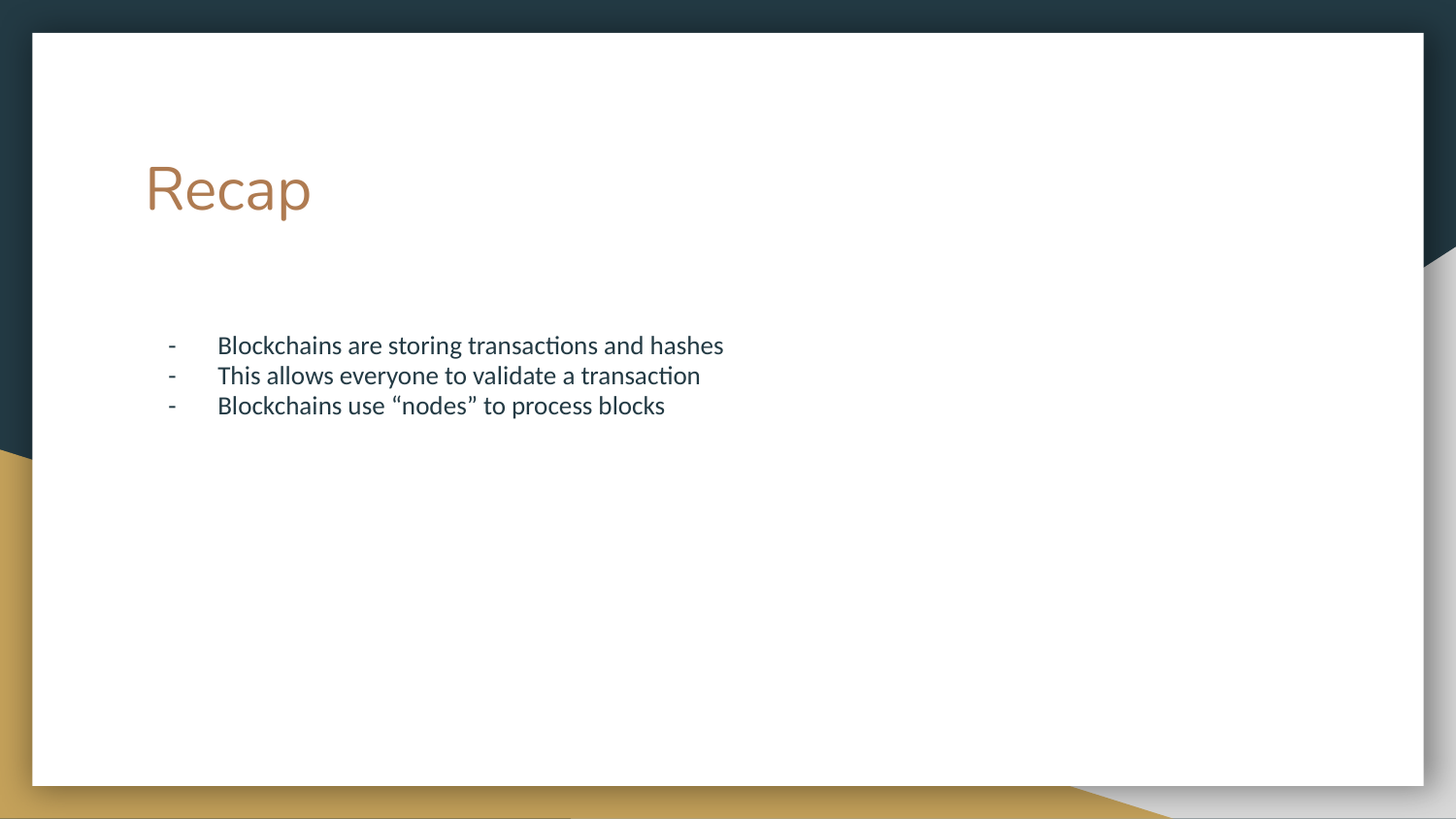

# Recap
Blockchains are storing transactions and hashes
This allows everyone to validate a transaction
Blockchains use “nodes” to process blocks